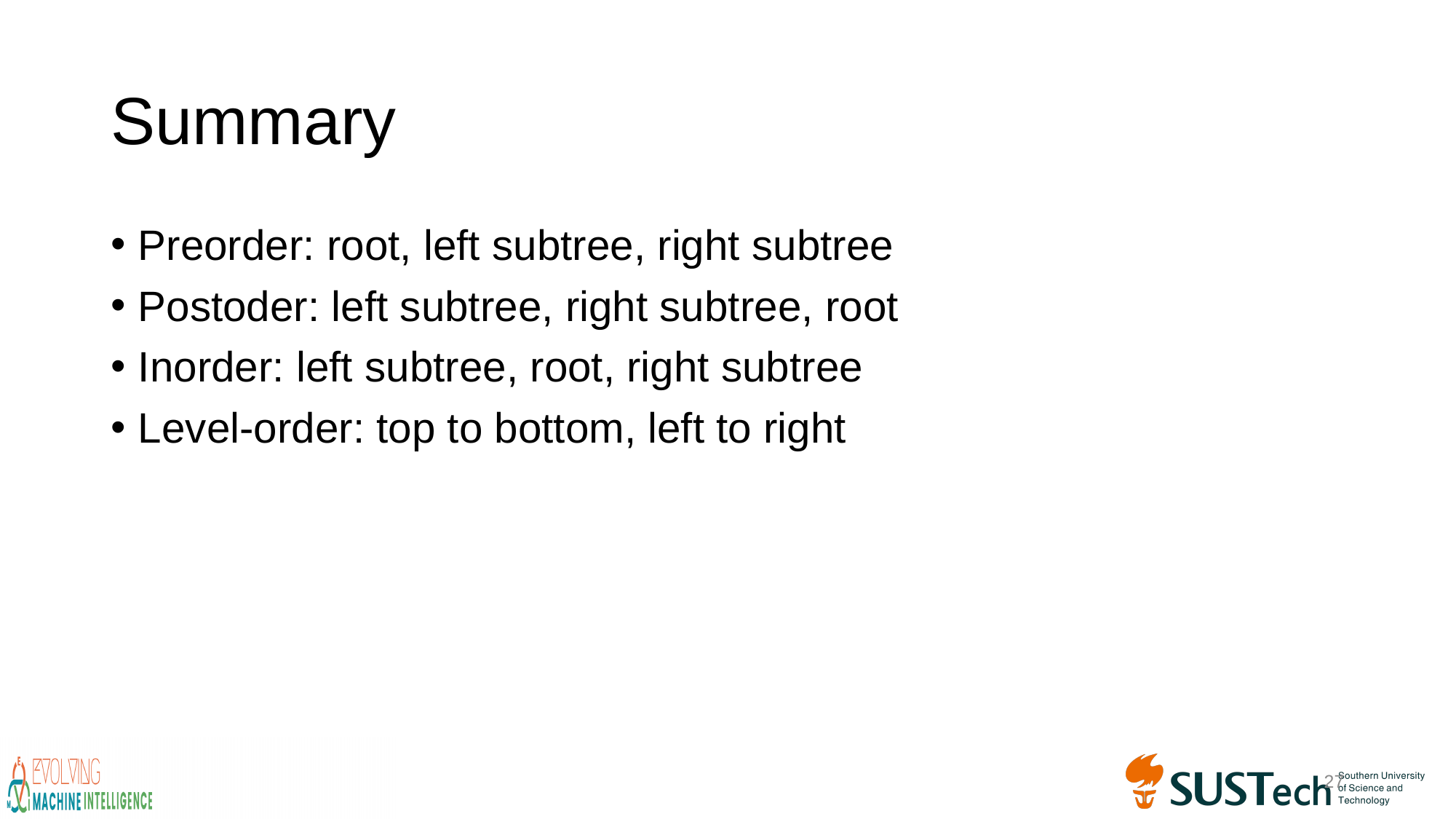

# Summary
Preorder: root, left subtree, right subtree
Postoder: left subtree, right subtree, root
Inorder: left subtree, root, right subtree
Level-order: top to bottom, left to right

27